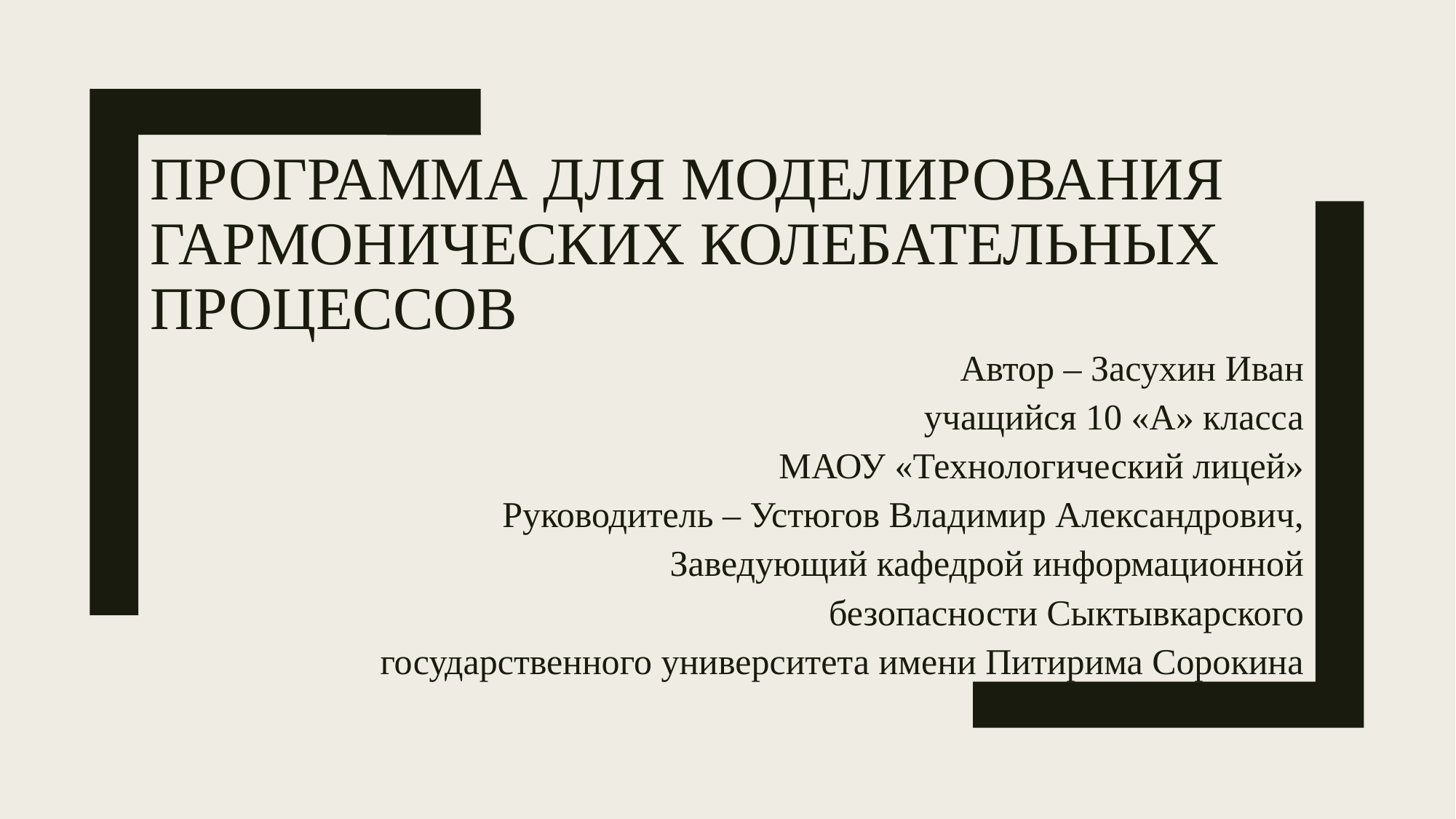

# Программа для моделирования гармонических колебательных процессов
Автор – Засухин Иван
учащийся 10 «А» класса
МАОУ «Технологический лицей»
Руководитель – Устюгов Владимир Александрович,
Заведующий кафедрой информационной
безопасности Сыктывкарского
государственного университета имени Питирима Сорокина